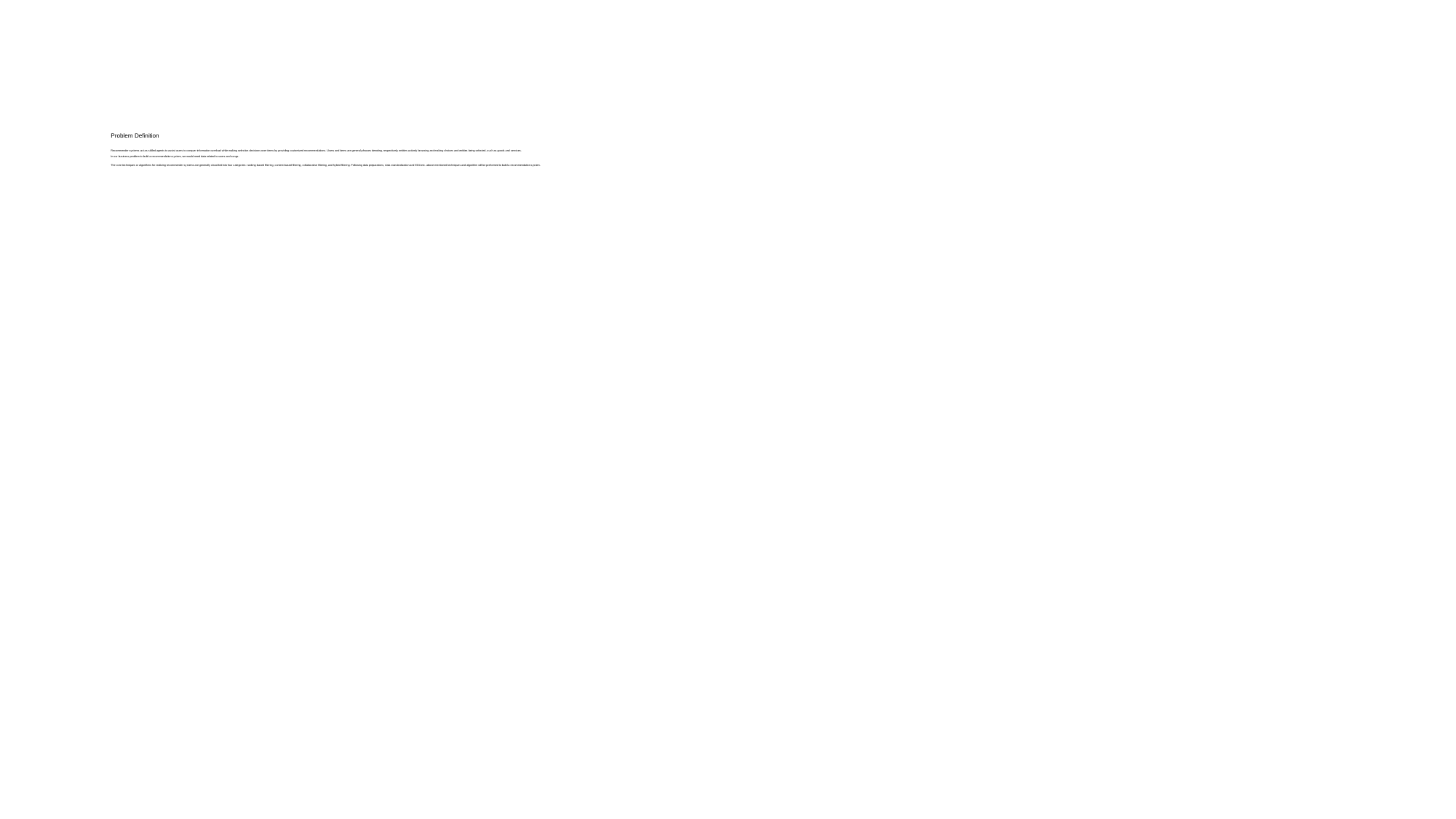

# Problem Definition Recommender systems act as skilled agents to assist users to conquer information overload while making selection decisions over items by providing customized recommendations. Users and items are general phrases denoting, respectively, entities actively browsing and making choices and entities being selected, such as goods and services. In our business problem to build a recommendation system, we would need data related to users and songs. The core techniques or algorithms for realizing recommender systems are generally classified into four categories: ranking-based filtering, content-based filtering, collaborative filtering, and hybrid filtering. Following data preparations, data standardization and EDA etc. above-mentioned techniques and algorithm will be preformed to build a recommendation system.